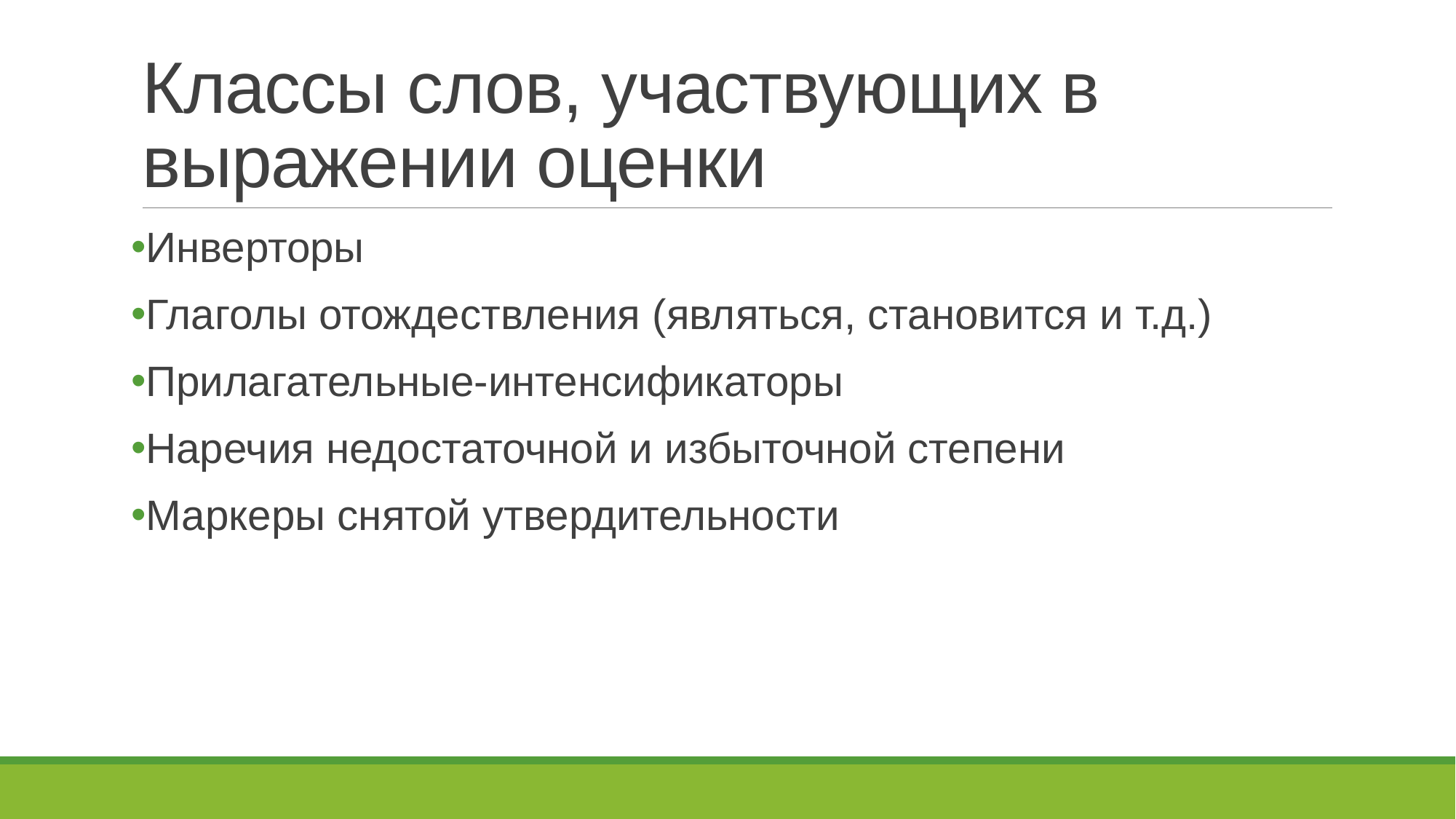

# Классы слов, участвующих в выражении оценки
Инверторы
Глаголы отождествления (являться, становится и т.д.)
Прилагательные-интенсификаторы
Наречия недостаточной и избыточной степени
Маркеры снятой утвердительности